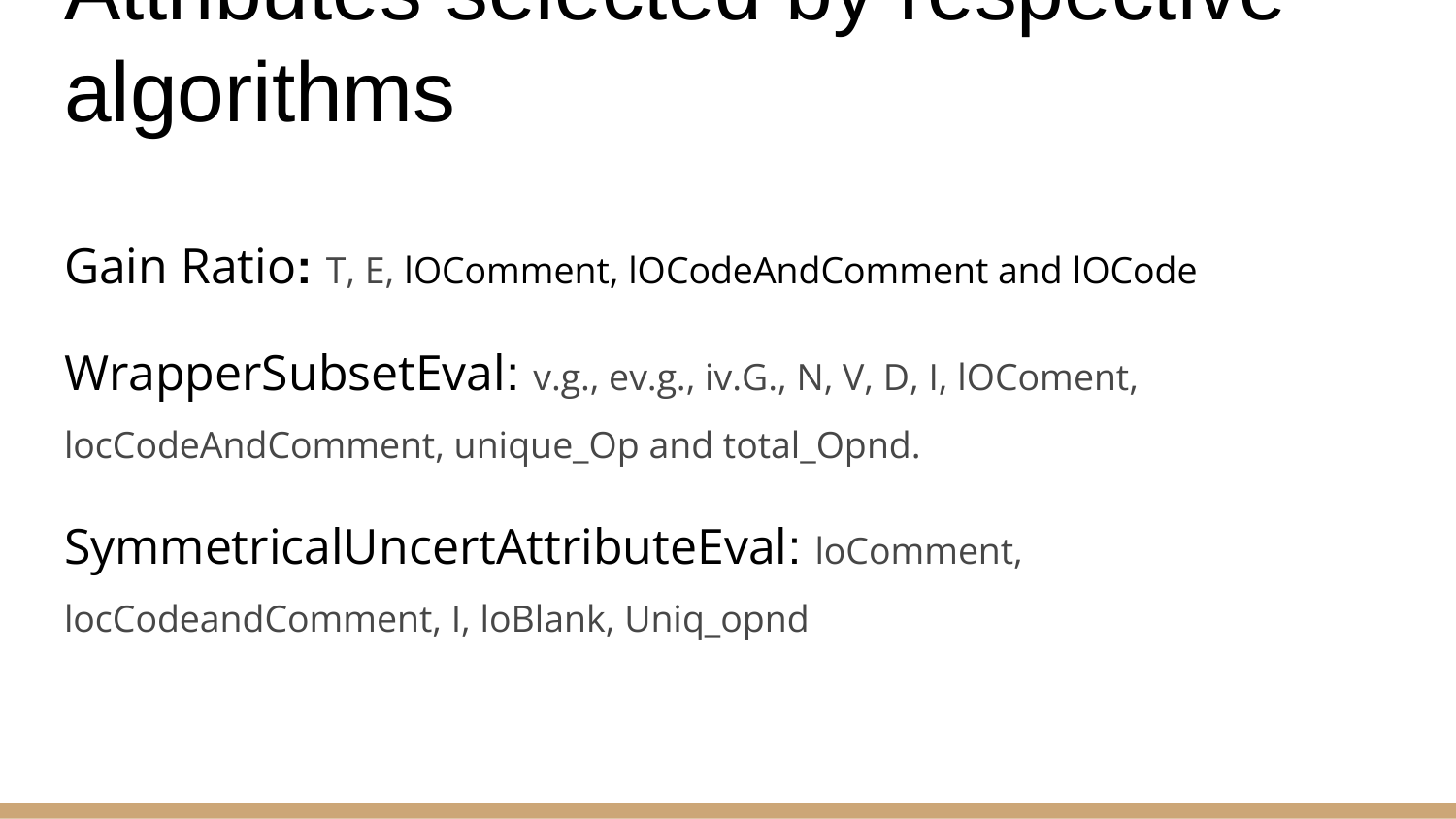

# Attributes selected by respective algorithms
Gain Ratio: T, E, lOComment, lOCodeAndComment and lOCode
WrapperSubsetEval: v.g., ev.g., iv.G., N, V, D, I, lOComent, locCodeAndComment, unique_Op and total_Opnd.
SymmetricalUncertAttributeEval: loComment, locCodeandComment, I, loBlank, Uniq_opnd